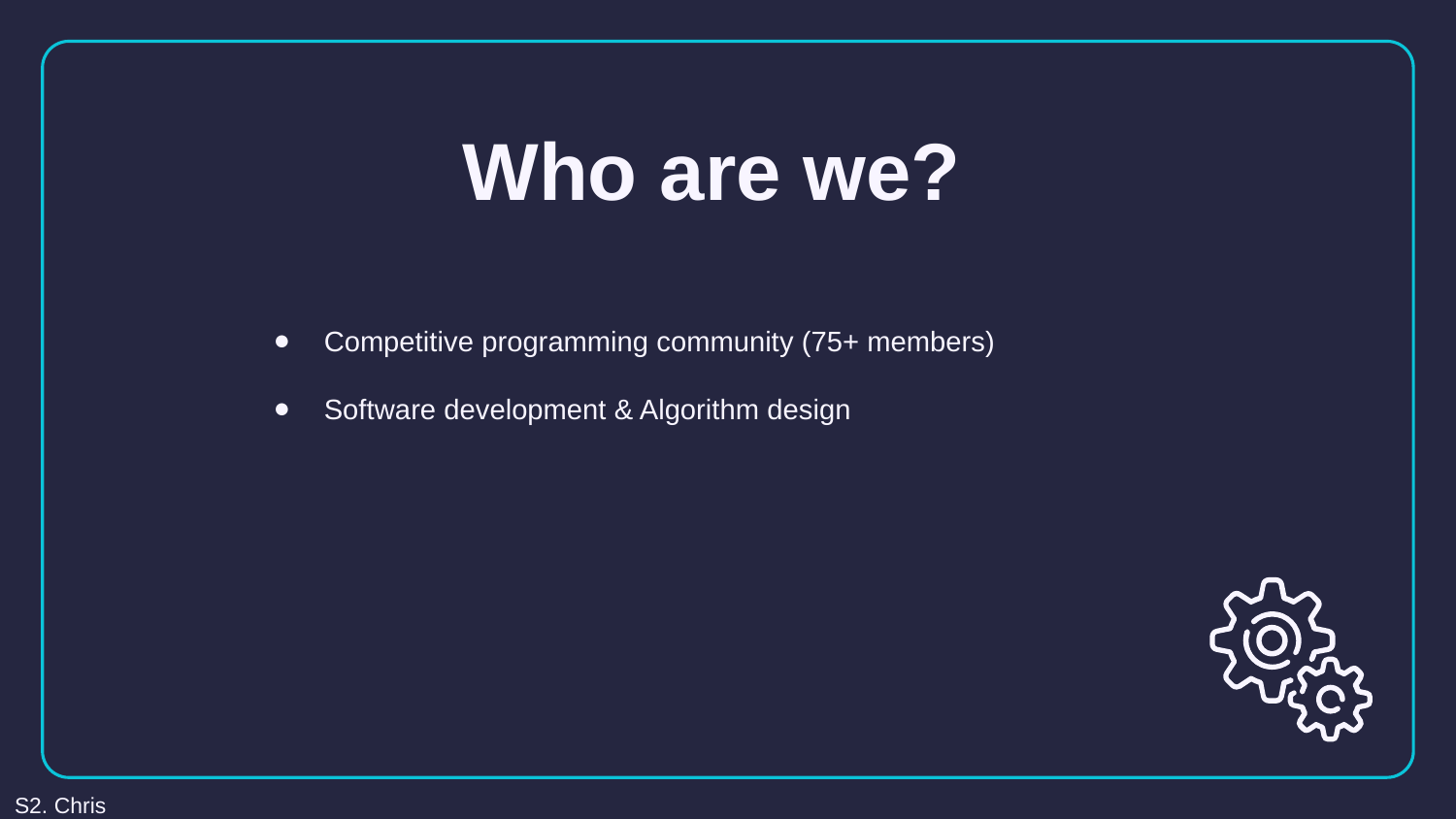

# Who are we?

Competitive programming community (75+ members)
Software development & Algorithm design

S2. Chris